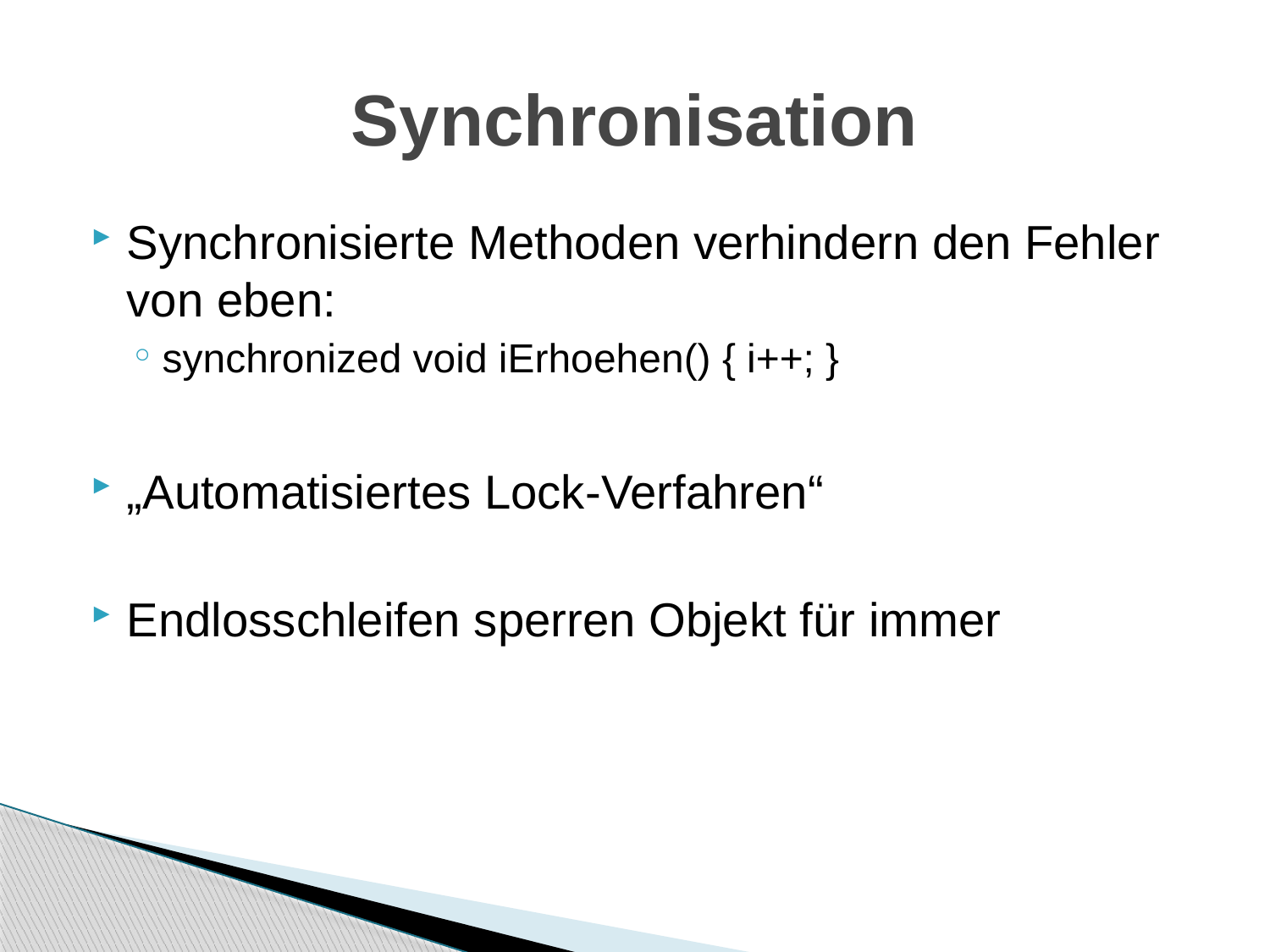

# Synchronisation
Synchronisierte Methoden verhindern den Fehler von eben:
synchronized void iErhoehen() { i++; }

„Automatisiertes Lock-Verfahren“

Endlosschleifen sperren Objekt für immer